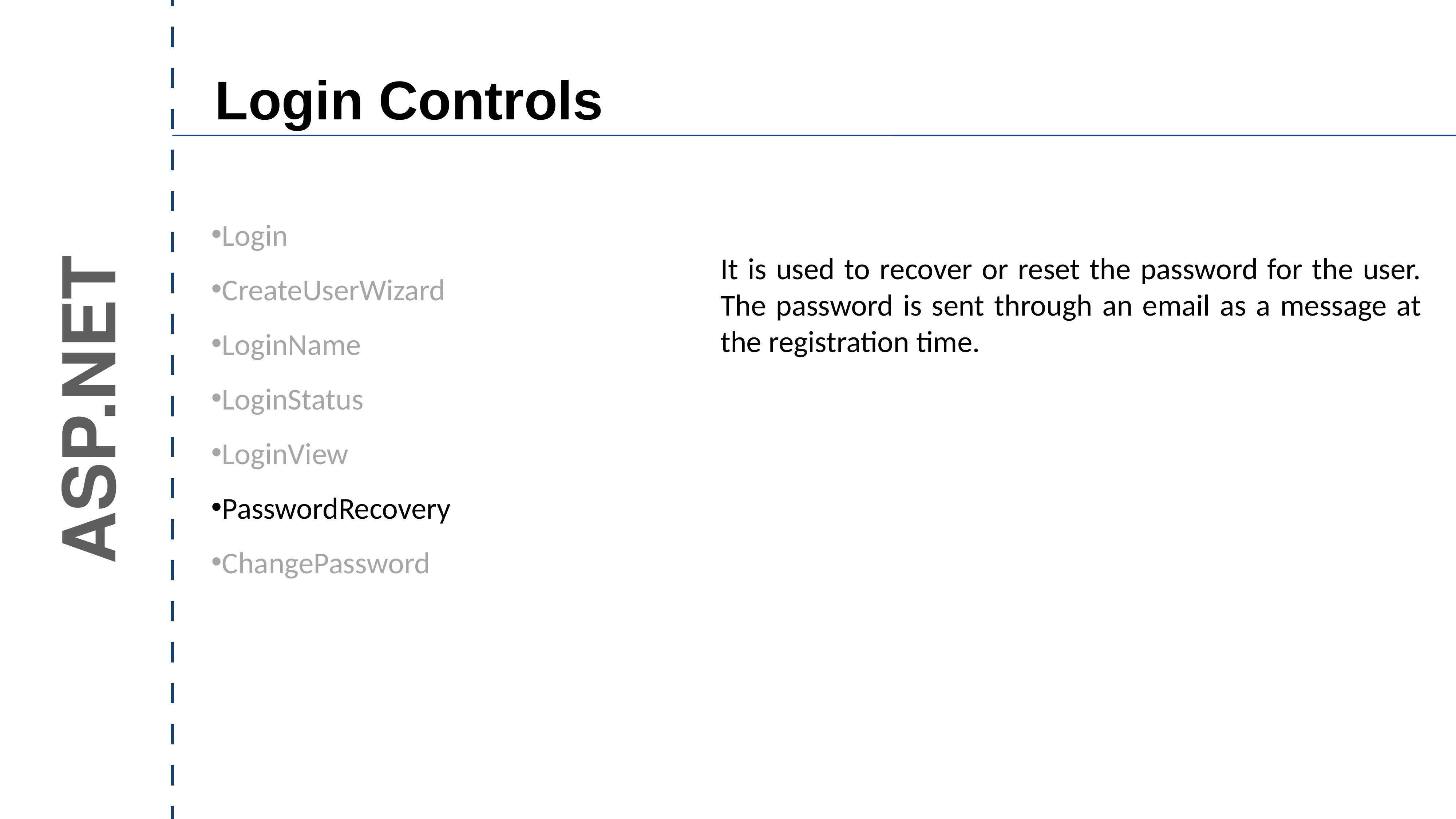

Login Controls

Login
CreateUserWizard
LoginName
LoginStatus
LoginView
PasswordRecovery
ChangePassword
It is used to recover or reset the password for the user. The password is sent through an email as a message at the registration time.
ASP.NET